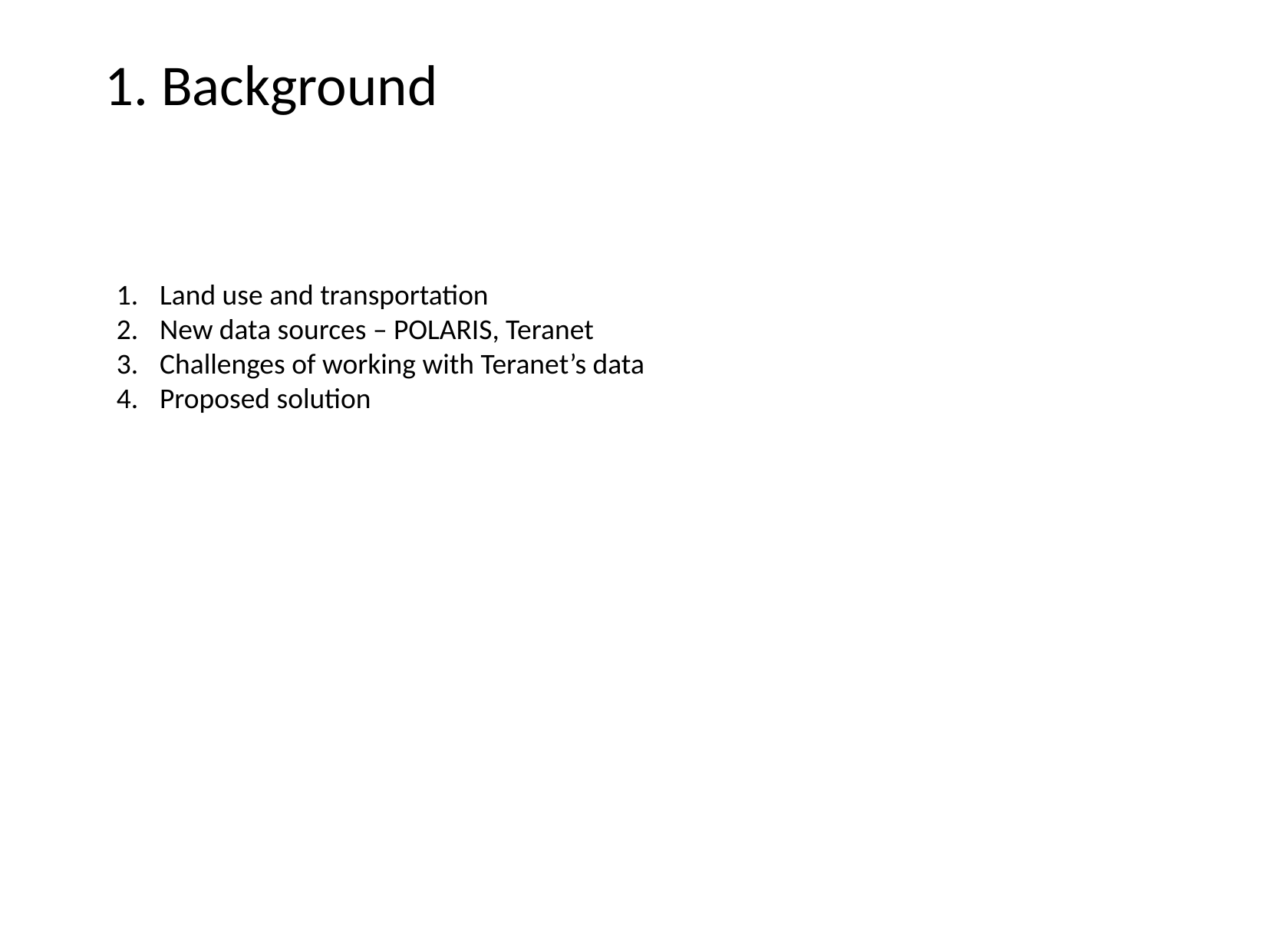

1. Background
Land use and transportation
New data sources – POLARIS, Teranet
Challenges of working with Teranet’s data
Proposed solution